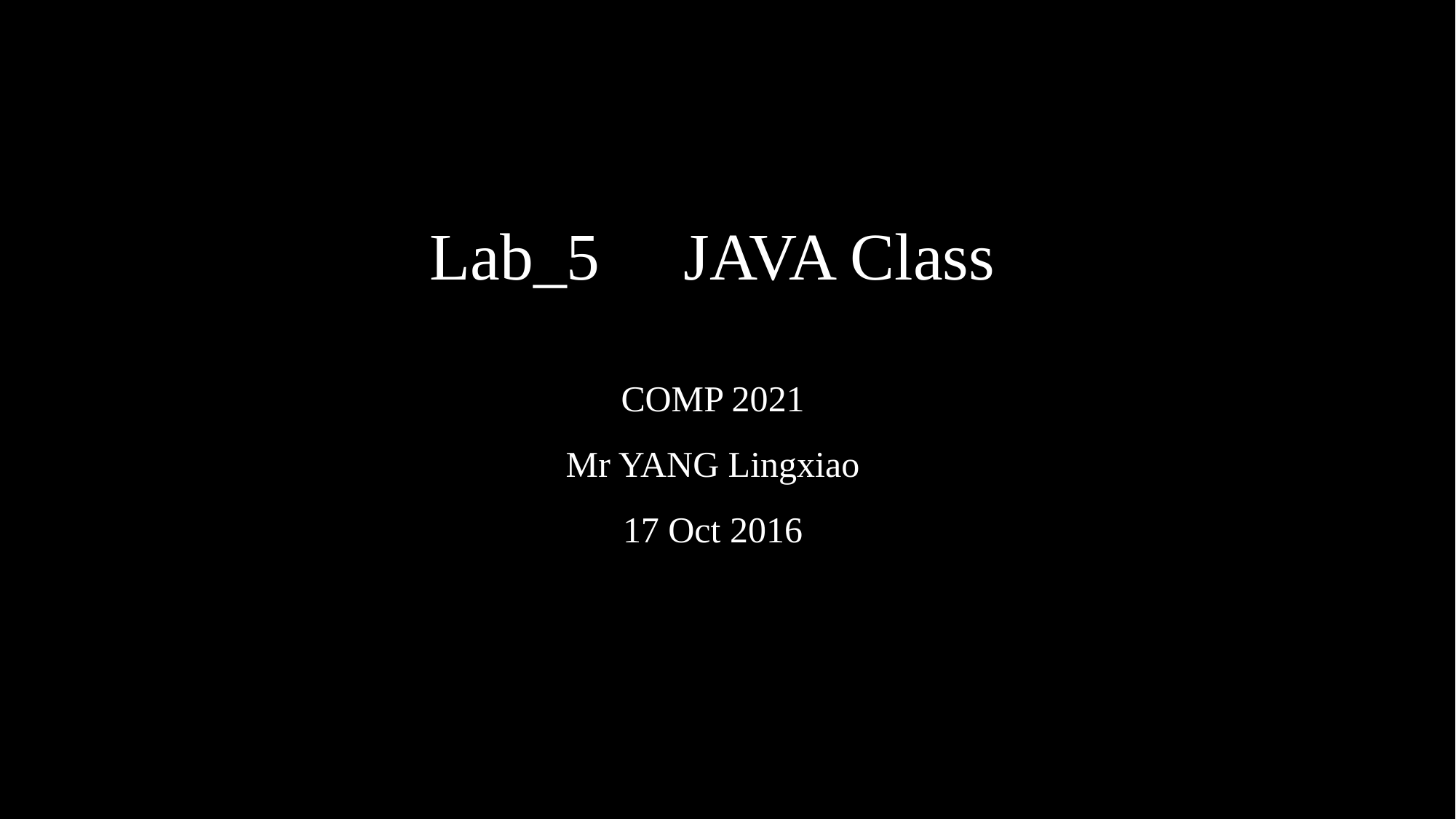

Lab_5     JAVA Class
COMP 2021
Mr YANG Lingxiao
17 Oct 2016